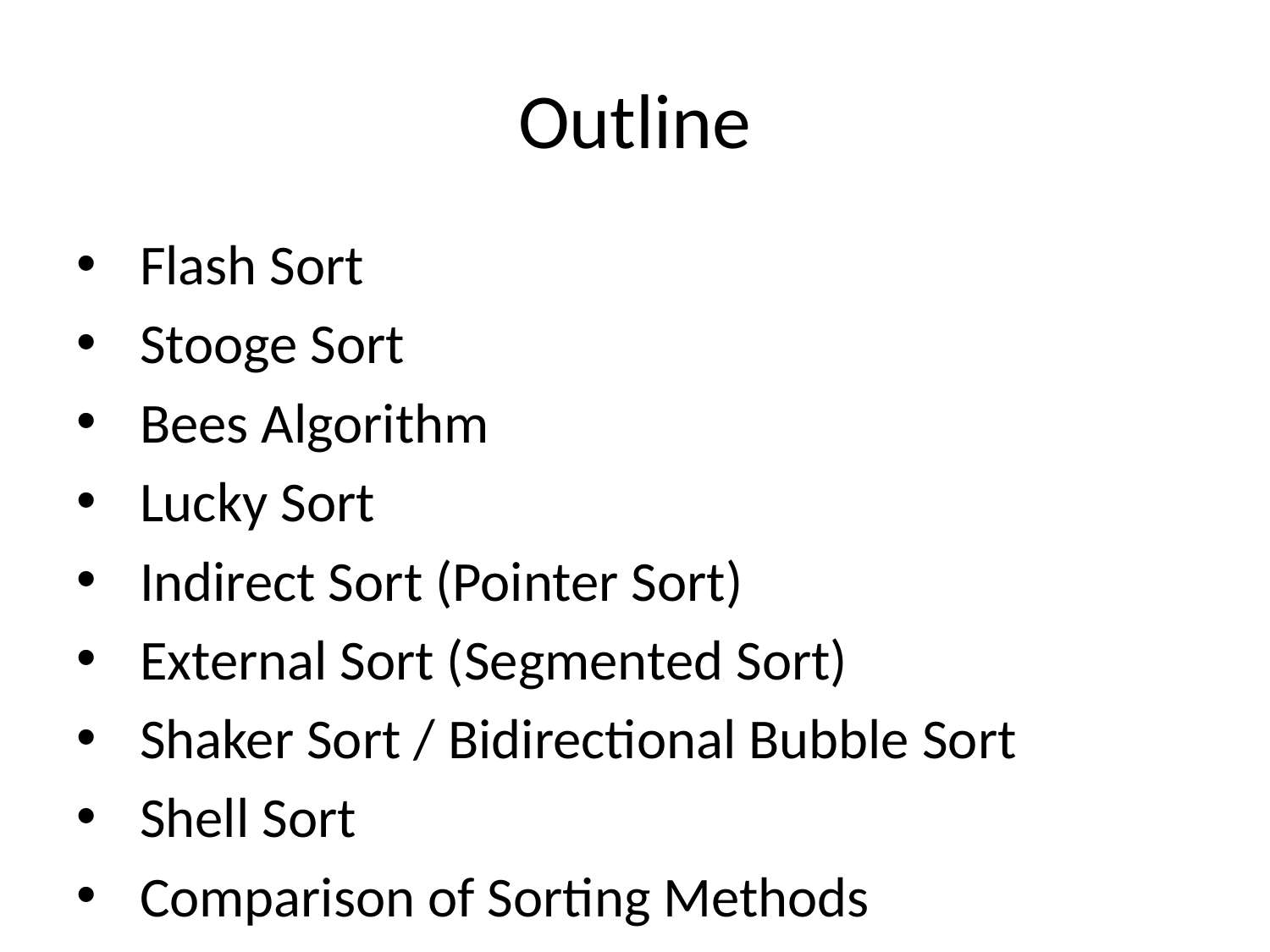

# Outline
Flash Sort
Stooge Sort
Bees Algorithm
Lucky Sort
Indirect Sort (Pointer Sort)
External Sort (Segmented Sort)
Shaker Sort / Bidirectional Bubble Sort
Shell Sort
Comparison of Sorting Methods